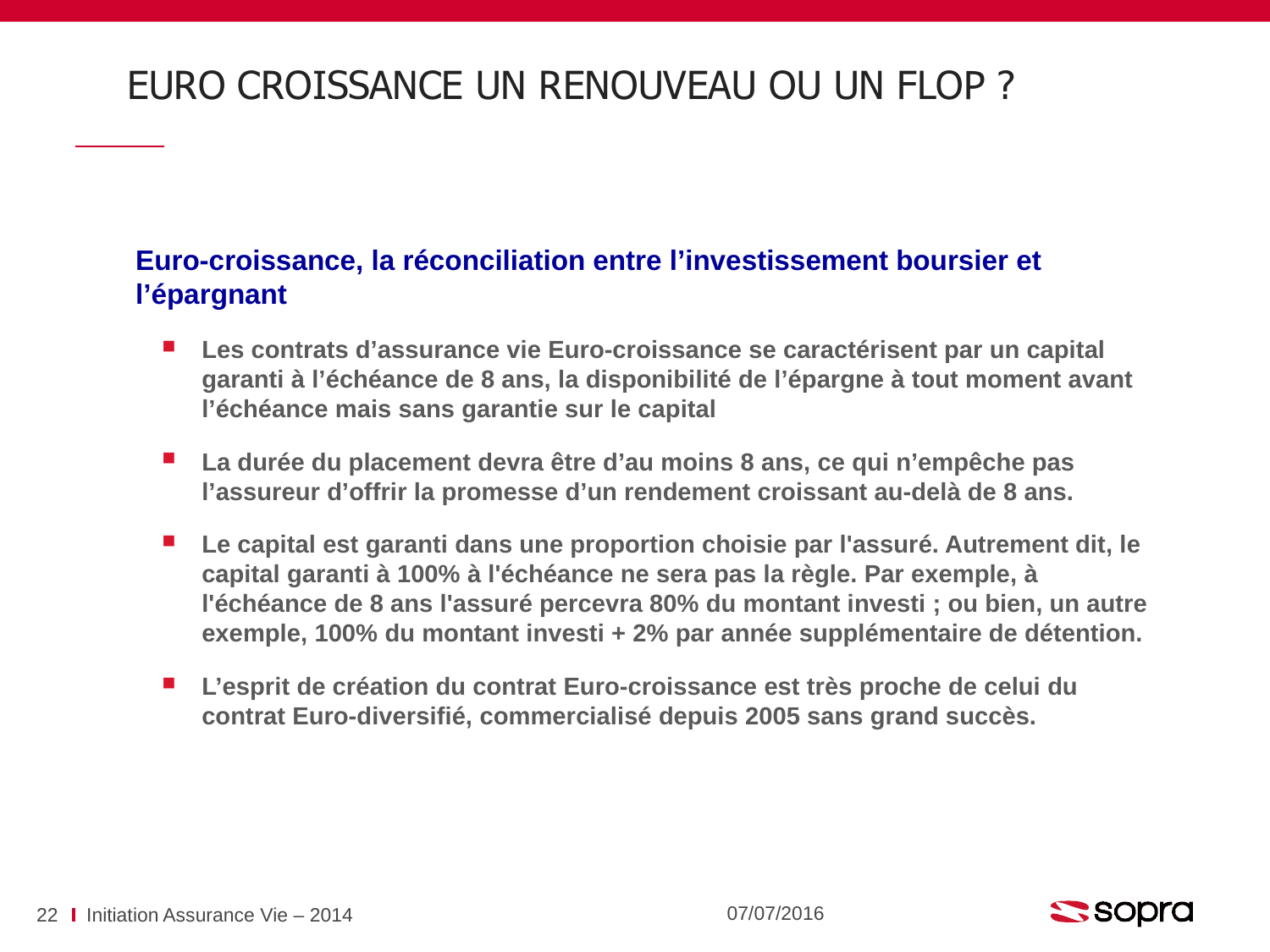

Euro croissance un renouveau ou un flop ?
	Euro-croissance, la réconciliation entre l’investissement boursier et l’épargnant
Les contrats d’assurance vie Euro-croissance se caractérisent par un capital garanti à l’échéance de 8 ans, la disponibilité de l’épargne à tout moment avant l’échéance mais sans garantie sur le capital
La durée du placement devra être d’au moins 8 ans, ce qui n’empêche pas l’assureur d’offrir la promesse d’un rendement croissant au-delà de 8 ans.
Le capital est garanti dans une proportion choisie par l'assuré. Autrement dit, le capital garanti à 100% à l'échéance ne sera pas la règle. Par exemple, à l'échéance de 8 ans l'assuré percevra 80% du montant investi ; ou bien, un autre exemple, 100% du montant investi + 2% par année supplémentaire de détention.
L’esprit de création du contrat Euro-croissance est très proche de celui du contrat Euro-diversifié, commercialisé depuis 2005 sans grand succès.
07/07/2016
22
Initiation Assurance Vie – 2014